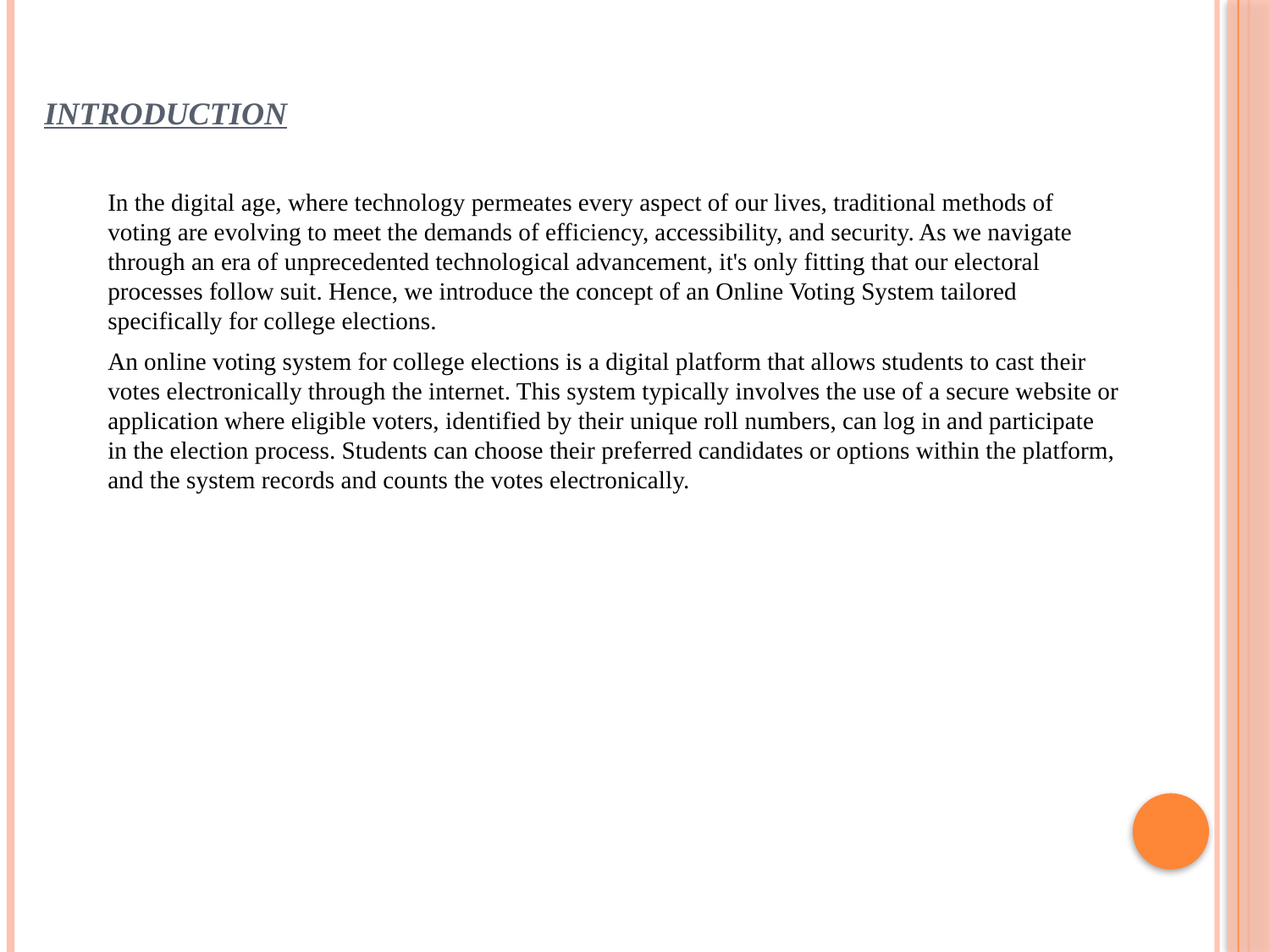

# INTRODUCTION
In the digital age, where technology permeates every aspect of our lives, traditional methods of voting are evolving to meet the demands of efficiency, accessibility, and security. As we navigate through an era of unprecedented technological advancement, it's only fitting that our electoral processes follow suit. Hence, we introduce the concept of an Online Voting System tailored specifically for college elections.
An online voting system for college elections is a digital platform that allows students to cast their votes electronically through the internet. This system typically involves the use of a secure website or application where eligible voters, identified by their unique roll numbers, can log in and participate in the election process. Students can choose their preferred candidates or options within the platform, and the system records and counts the votes electronically.